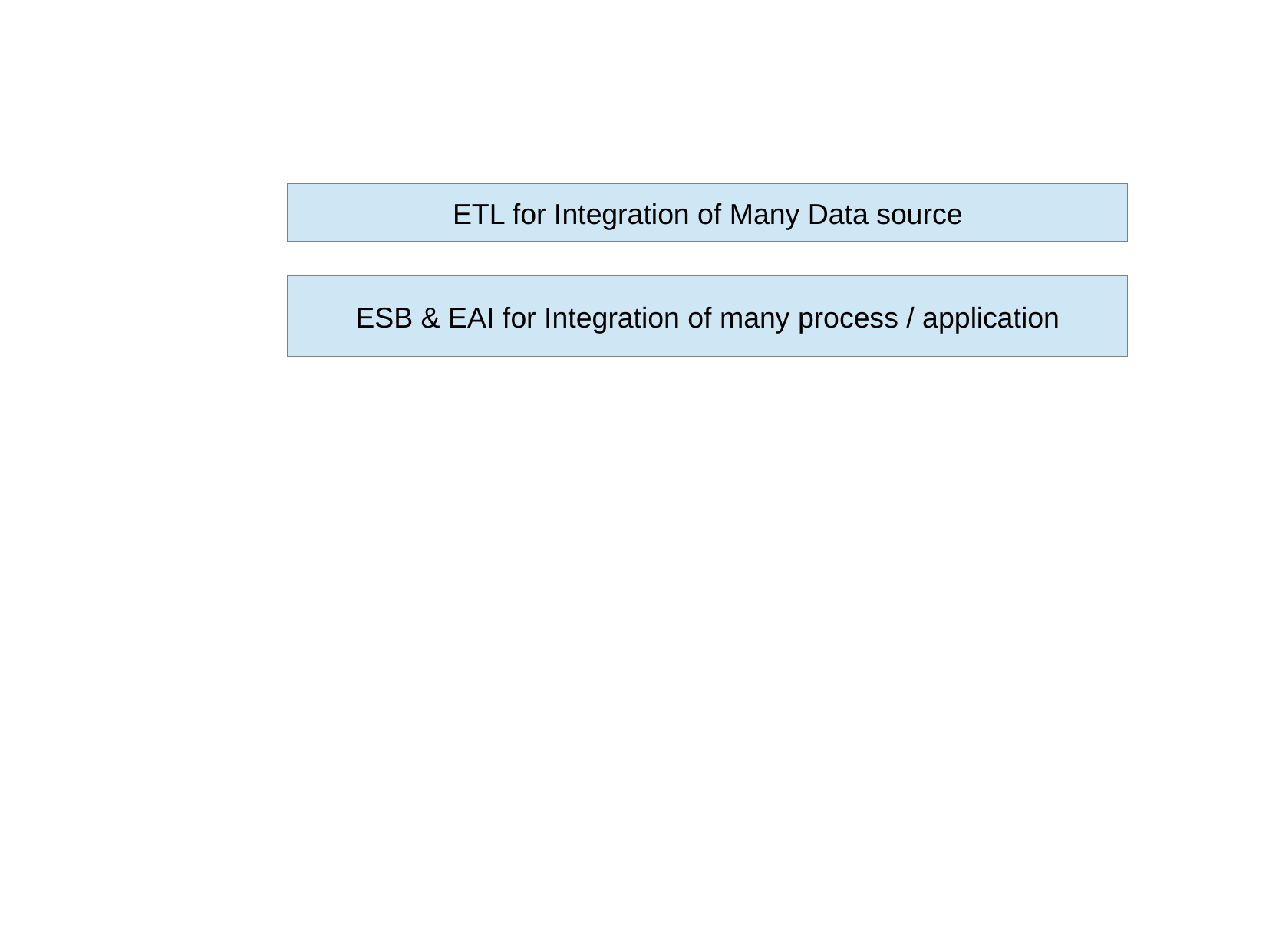

ETL for Integration of Many Data source
ESB & EAI for Integration of many process / application